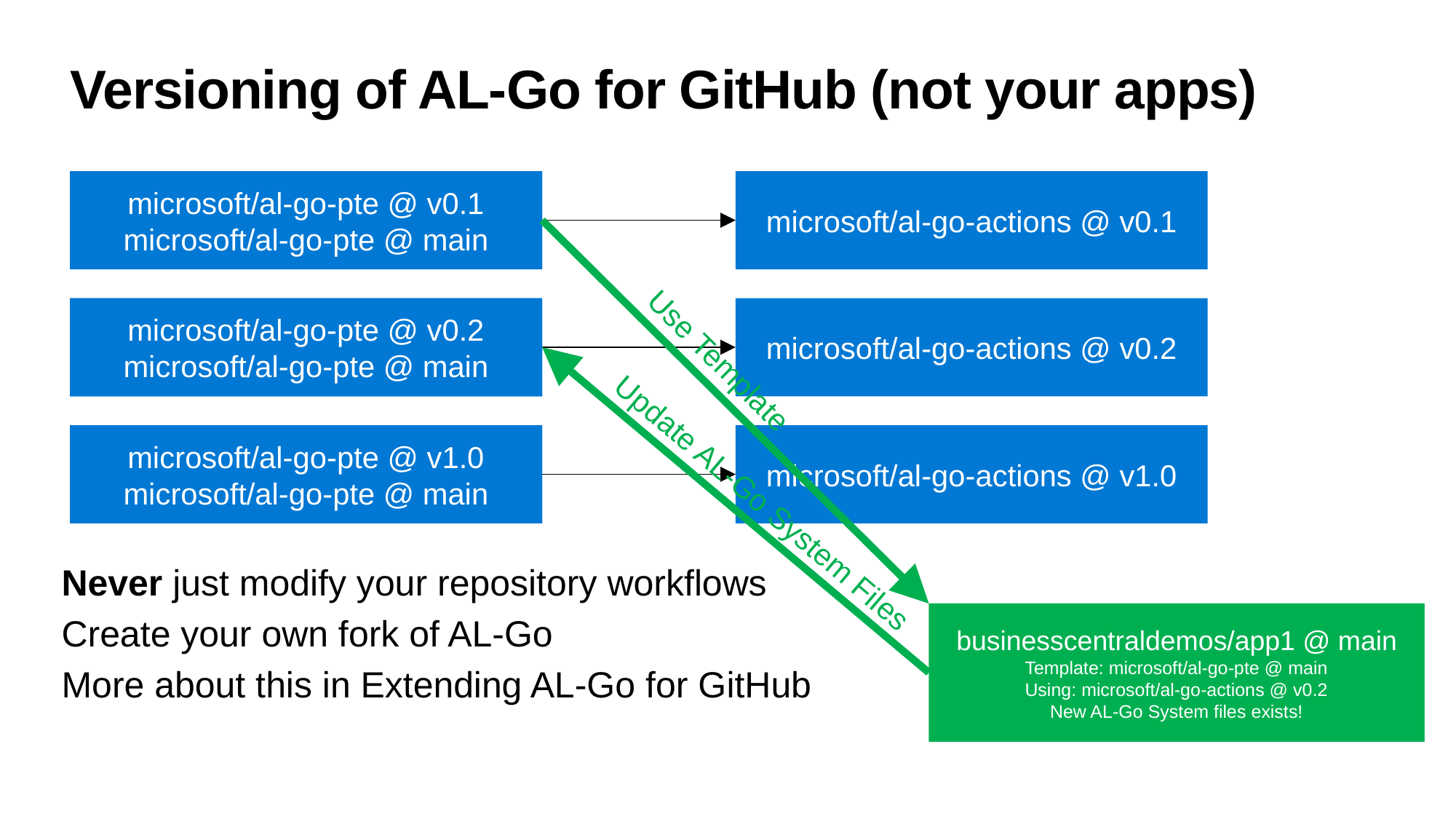

# Versioning of AL-Go for GitHub (not your apps)
microsoft/al-go-pte @ v0.1
microsoft/al-go-pte @ v0.1
microsoft/al-go-pte @ main
microsoft/al-go-actions @ v0.1
microsoft/al-go-pte @ v0.2
microsoft/al-go-pte @ main
microsoft/al-go-pte @ v0.2
microsoft/al-go-actions @ v0.2
Use Template
microsoft/al-go-pte @ v1.0
microsoft/al-go-pte @ main
microsoft/al-go-pte @ v1.0
microsoft/al-go-actions @ v1.0
Update AL-Go System Files
Never just modify your repository workflows
Create your own fork of AL-Go
More about this in Extending AL-Go for GitHub
businesscentraldemos/app1 @ main
Template: microsoft/al-go-pte @ main
Using: microsoft/al-go-actions @ v0.1
New AL-Go System Files Exists!
businesscentraldemos/app1 @ main
Template: microsoft/al-go-pte @ main
Using: microsoft/al-go-actions @ v0.2
New AL-Go System files exists!